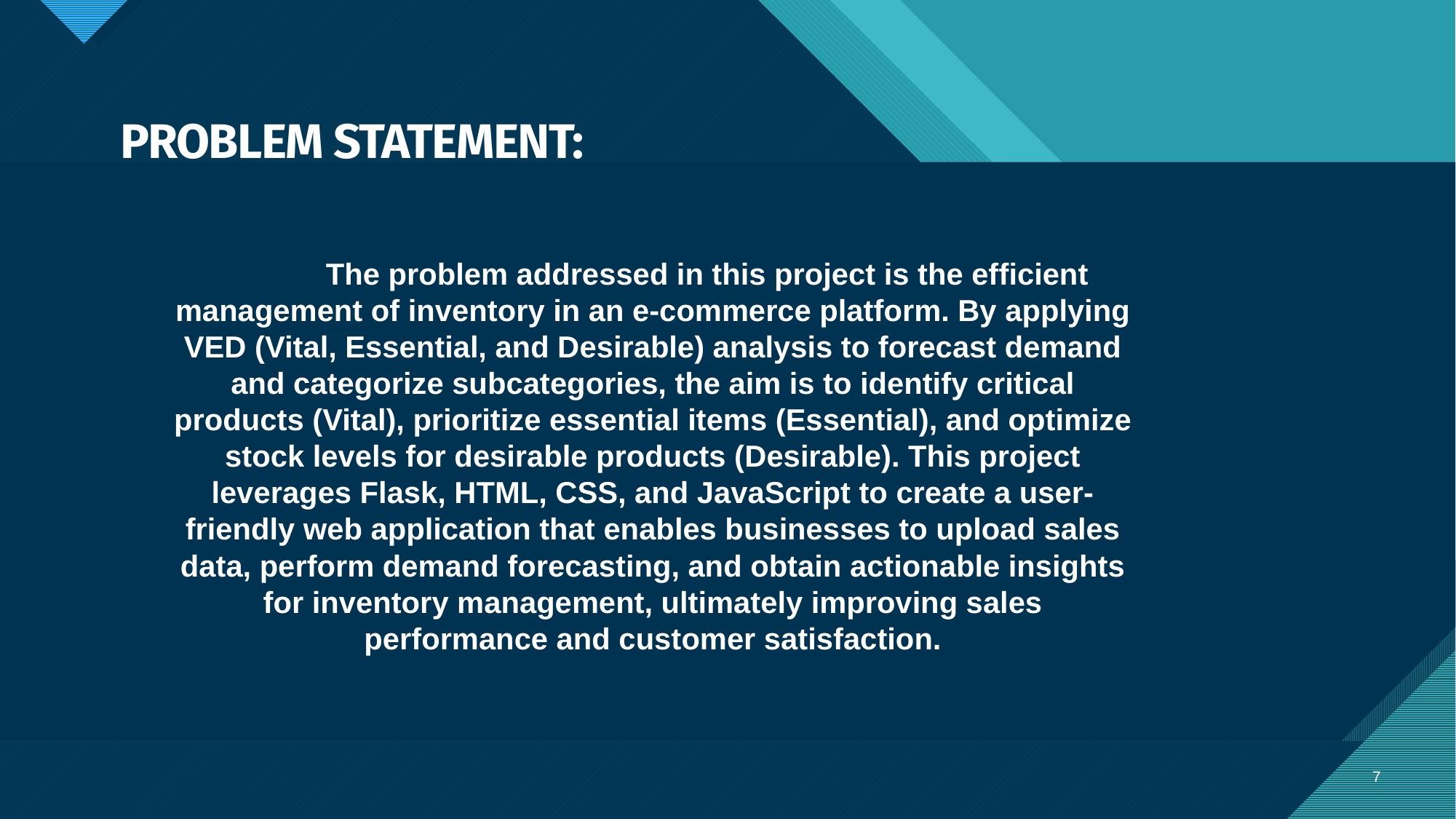

# PROBLEM STATEMENT:
             The problem addressed in this project is the efficient management of inventory in an e-commerce platform. By applying VED (Vital, Essential, and Desirable) analysis to forecast demand and categorize subcategories, the aim is to identify critical products (Vital), prioritize essential items (Essential), and optimize stock levels for desirable products (Desirable). This project leverages Flask, HTML, CSS, and JavaScript to create a user-friendly web application that enables businesses to upload sales data, perform demand forecasting, and obtain actionable insights for inventory management, ultimately improving sales performance and customer satisfaction.
7